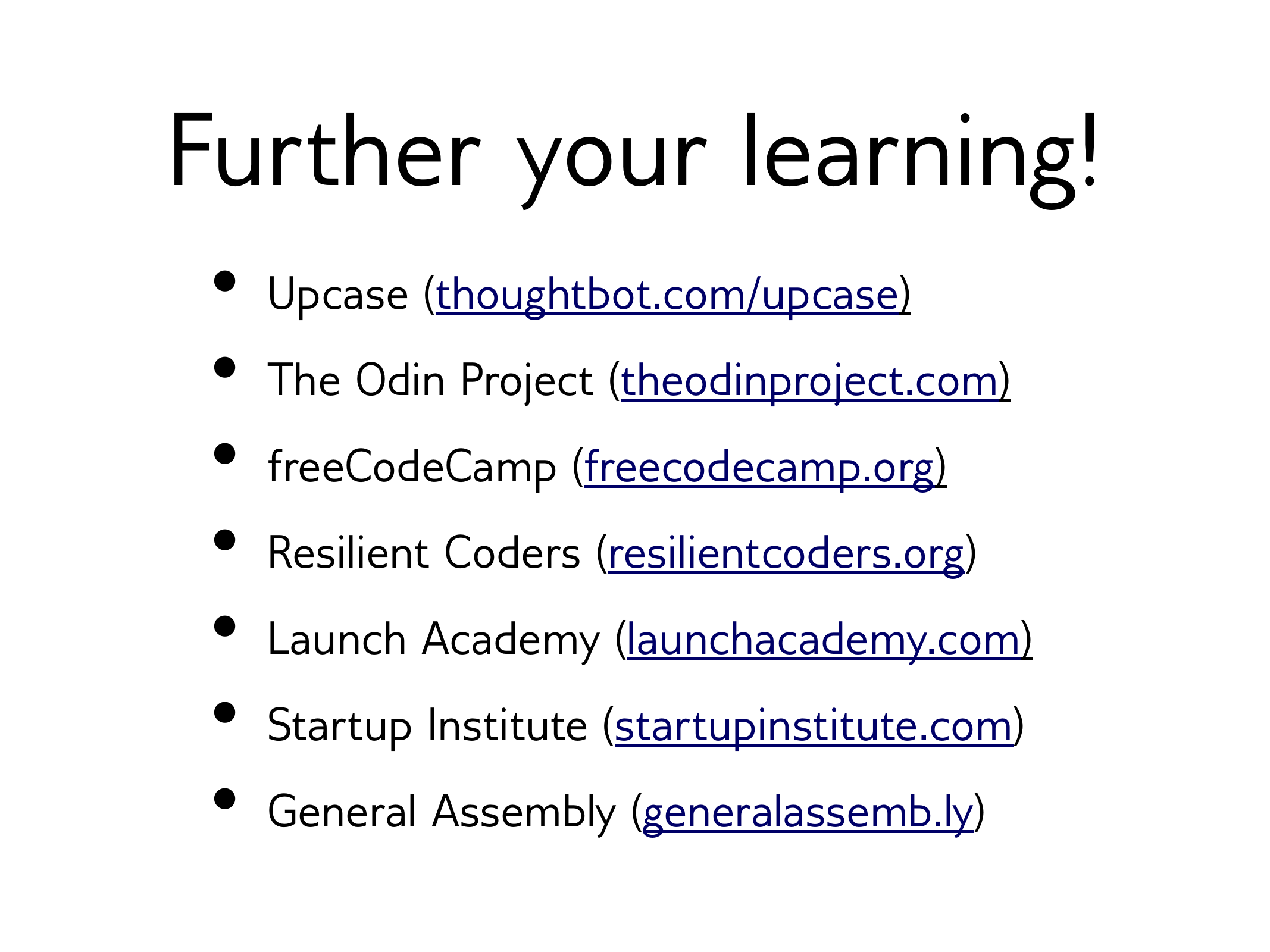

# Further your learning!
Upcase (thoughtbot.com/upcase)
The Odin Project (theodinproject.com)
freeCodeCamp (freecodecamp.org)
Resilient Coders (resilientcoders.org)
Launch Academy (launchacademy.com)
Startup Institute (startupinstitute.com)
General Assembly (generalassemb.ly)